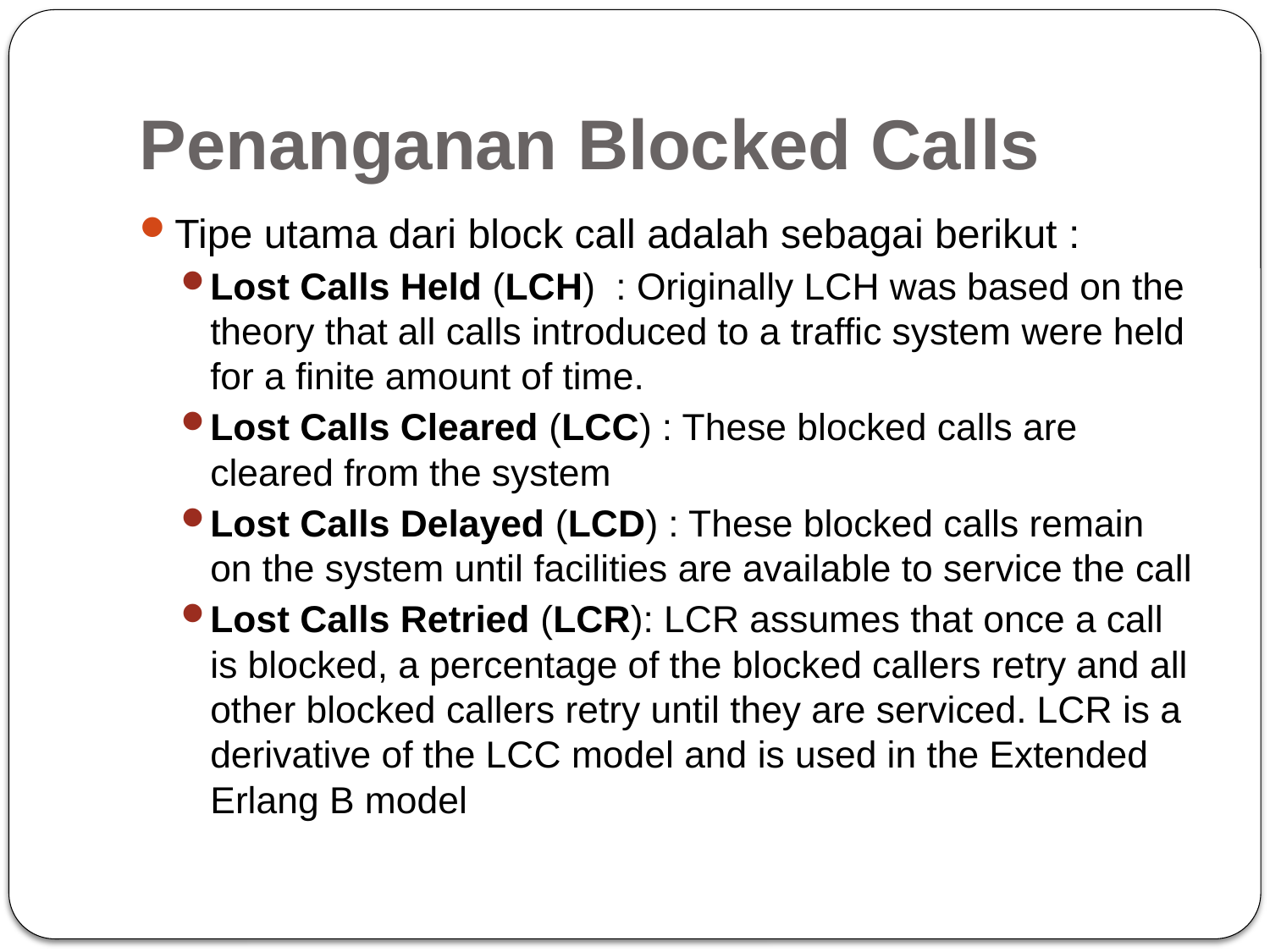

# Penanganan Blocked Calls
Tipe utama dari block call adalah sebagai berikut :
Lost Calls Held (LCH)  : Originally LCH was based on the theory that all calls introduced to a traffic system were held for a finite amount of time.
Lost Calls Cleared (LCC) : These blocked calls are cleared from the system
Lost Calls Delayed (LCD) : These blocked calls remain on the system until facilities are available to service the call
Lost Calls Retried (LCR): LCR assumes that once a call is blocked, a percentage of the blocked callers retry and all other blocked callers retry until they are serviced. LCR is a derivative of the LCC model and is used in the Extended Erlang B model
11